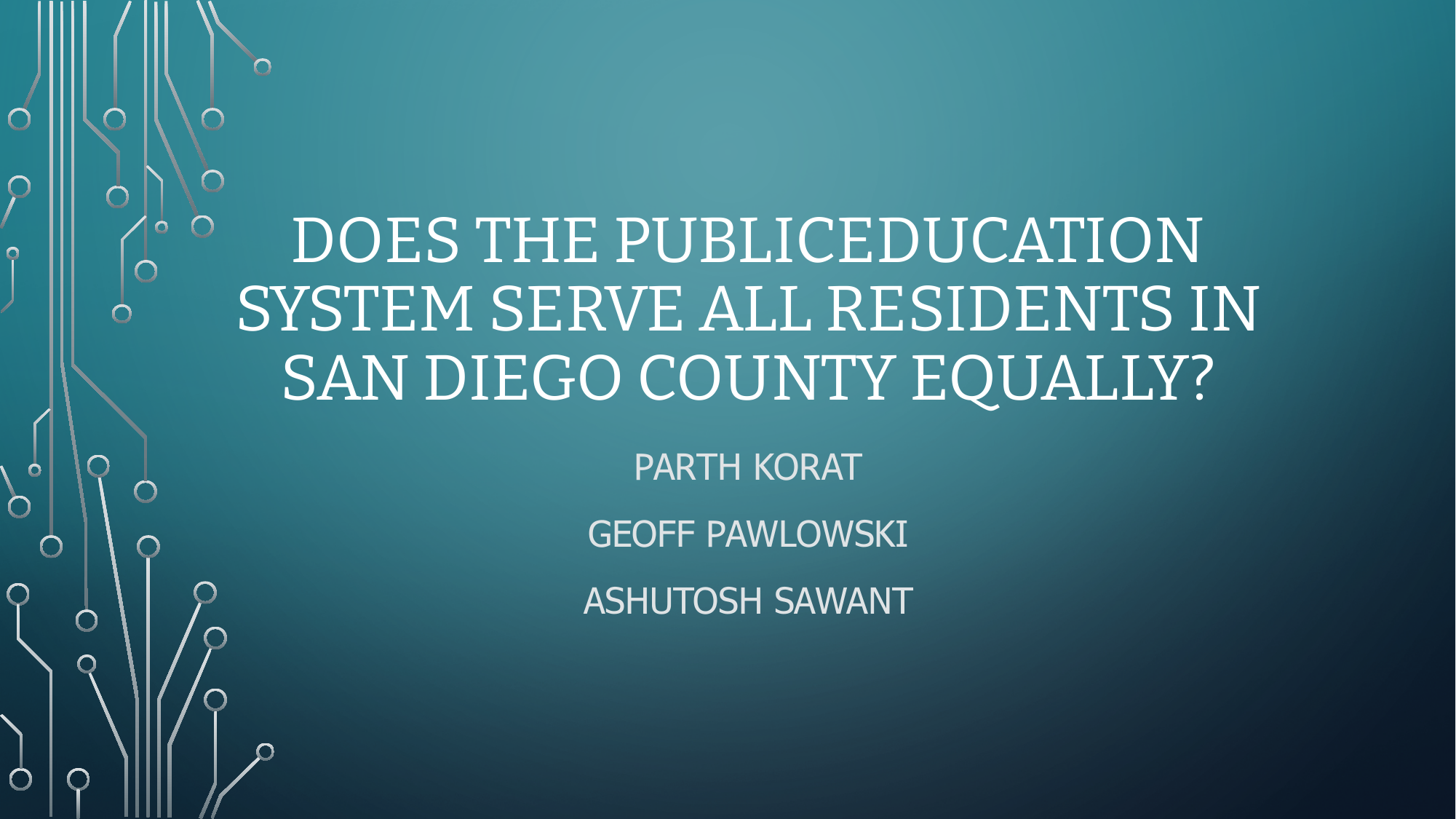

# Does the PublicEducation System serve all Residents in San Diego County Equally?
Parth Korat
Geoff Pawlowski
AshuTosh SawaNT